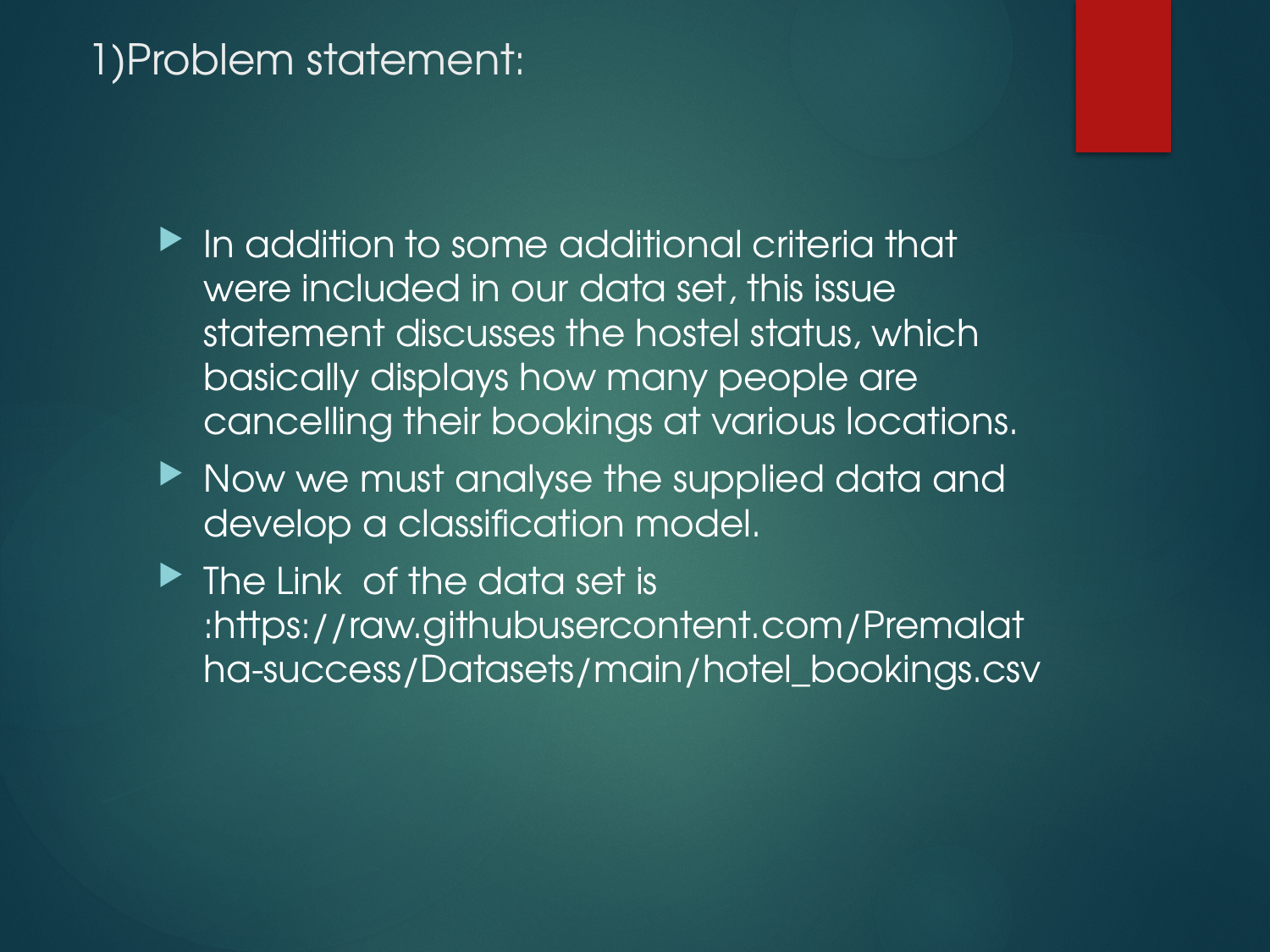

# 1)Problem statement:
In addition to some additional criteria that were included in our data set, this issue statement discusses the hostel status, which basically displays how many people are cancelling their bookings at various locations.
Now we must analyse the supplied data and develop a classification model.
The Link  of the data set is :https://raw.githubusercontent.com/Premalatha-success/Datasets/main/hotel_bookings.csv